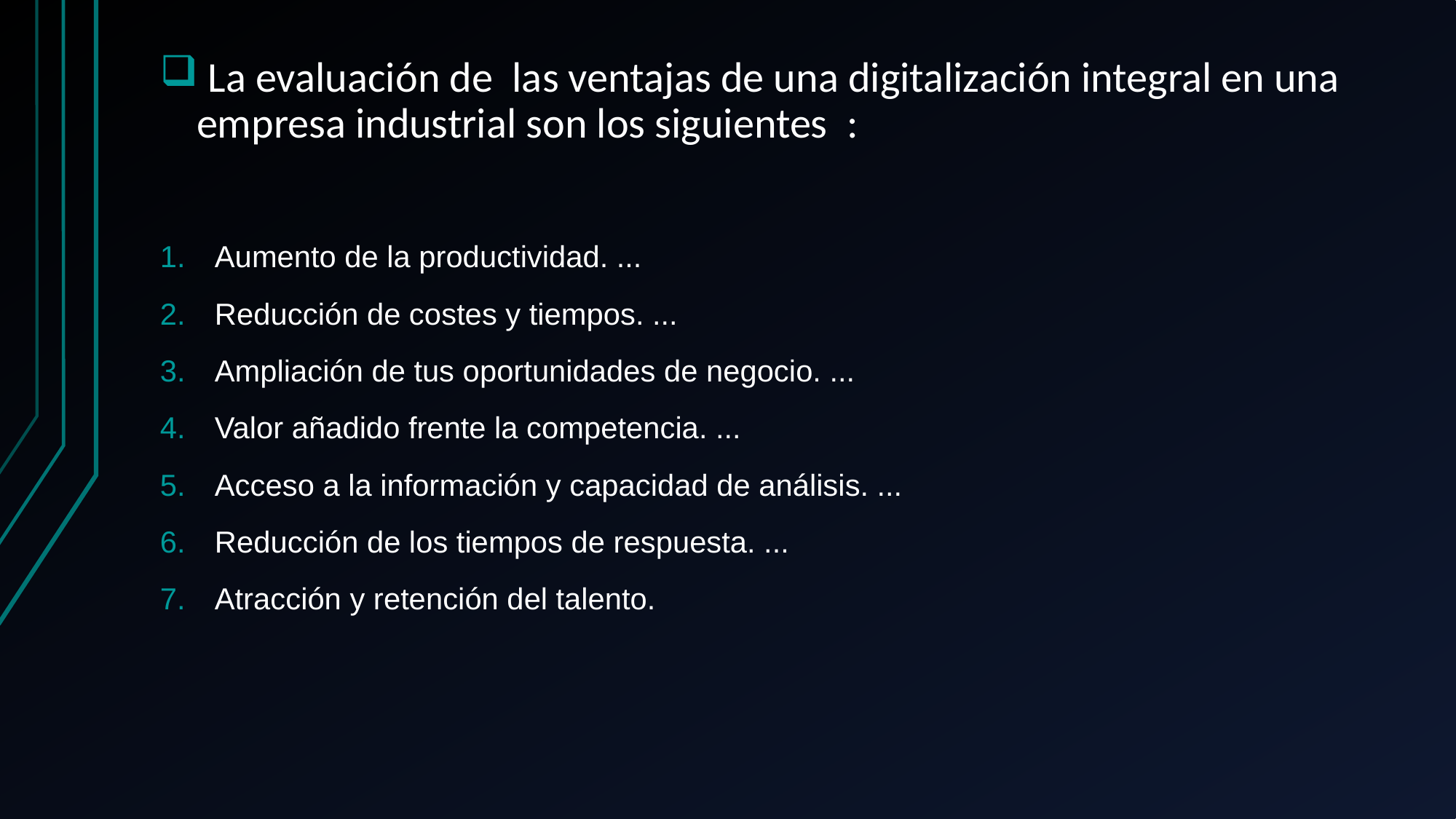

La evaluación de  las ventajas de una digitalización integral en una empresa industrial son los siguientes  :

Aumento de la productividad. ...
Reducción de costes y tiempos. ...
Ampliación de tus oportunidades de negocio. ...
Valor añadido frente la competencia. ...
Acceso a la información y capacidad de análisis. ...
Reducción de los tiempos de respuesta. ...
Atracción y retención del talento.